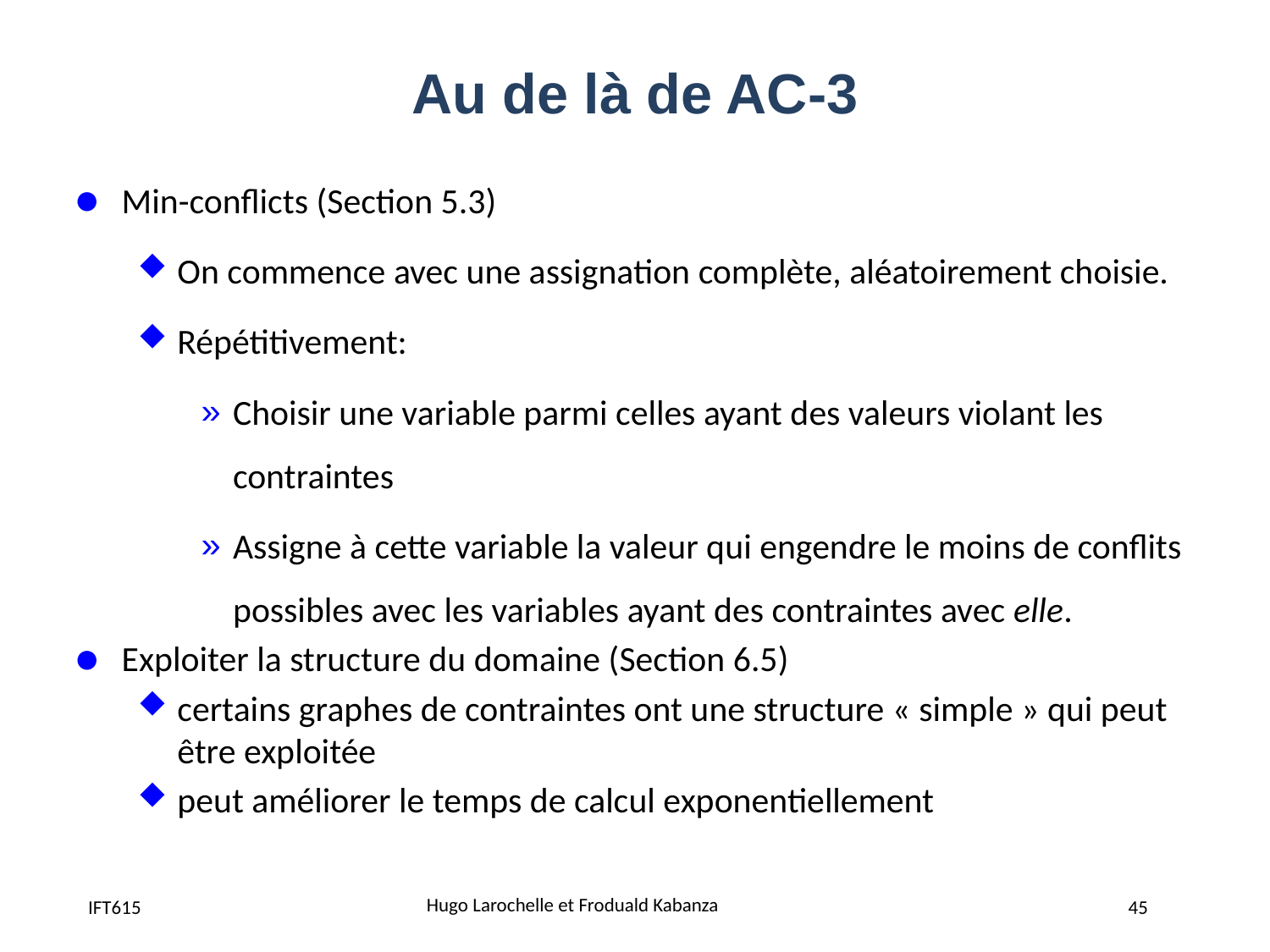

# Au de là de AC-3
Min-conflicts (Section 5.3)
On commence avec une assignation complète, aléatoirement choisie.
Répétitivement:
Choisir une variable parmi celles ayant des valeurs violant les contraintes
Assigne à cette variable la valeur qui engendre le moins de conflits possibles avec les variables ayant des contraintes avec elle.
Exploiter la structure du domaine (Section 6.5)
certains graphes de contraintes ont une structure « simple » qui peut être exploitée
peut améliorer le temps de calcul exponentiellement
Hugo Larochelle et Froduald Kabanza
IFT615
45